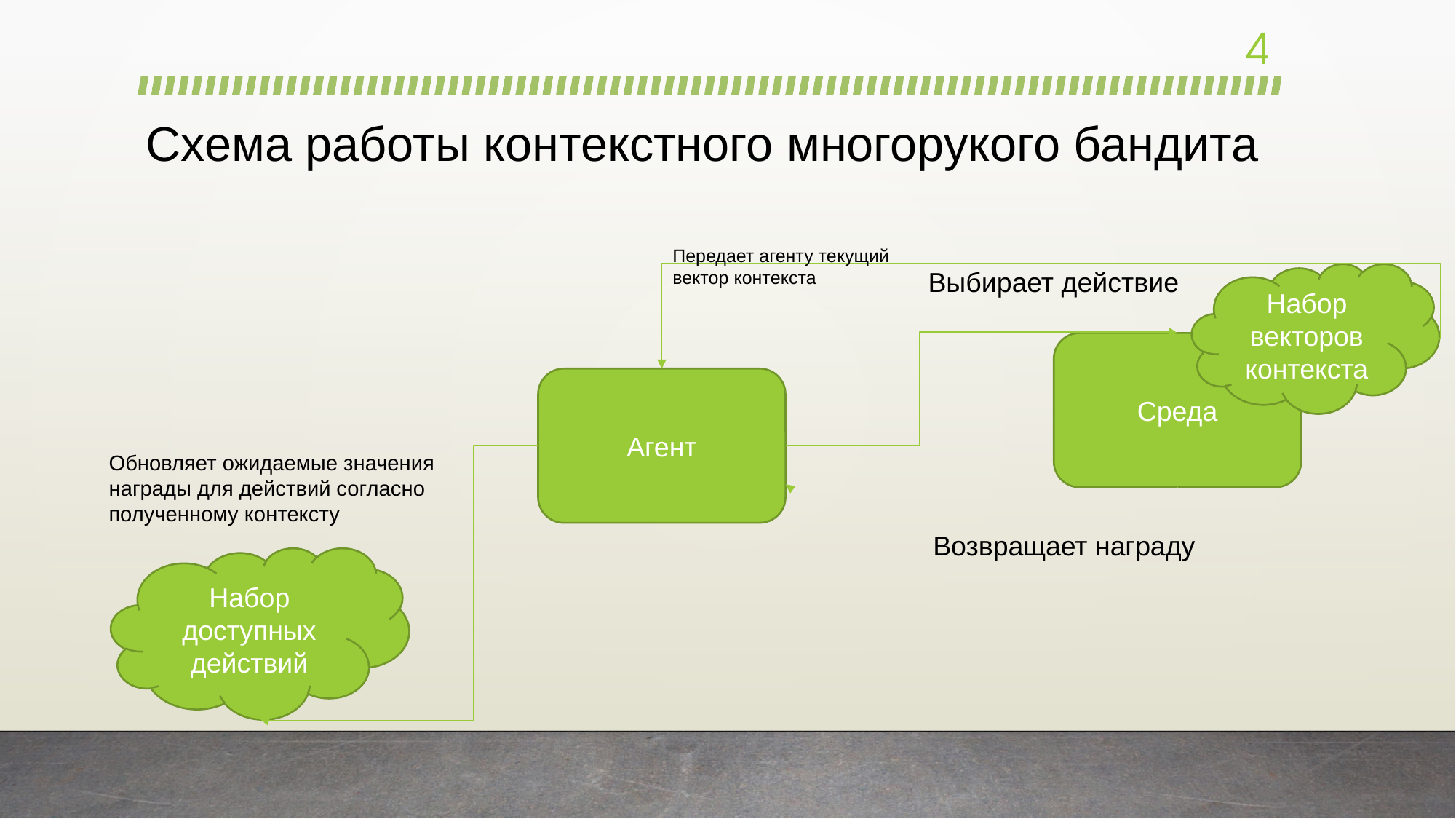

4
# Схема работы контекстного многорукого бандита
Передает агенту текущий вектор контекста
Выбирает действие
Набор векторов контекста
Среда
Агент
Обновляет ожидаемые значения награды для действий согласно полученному контексту
Возвращает награду
Набор доступных действий